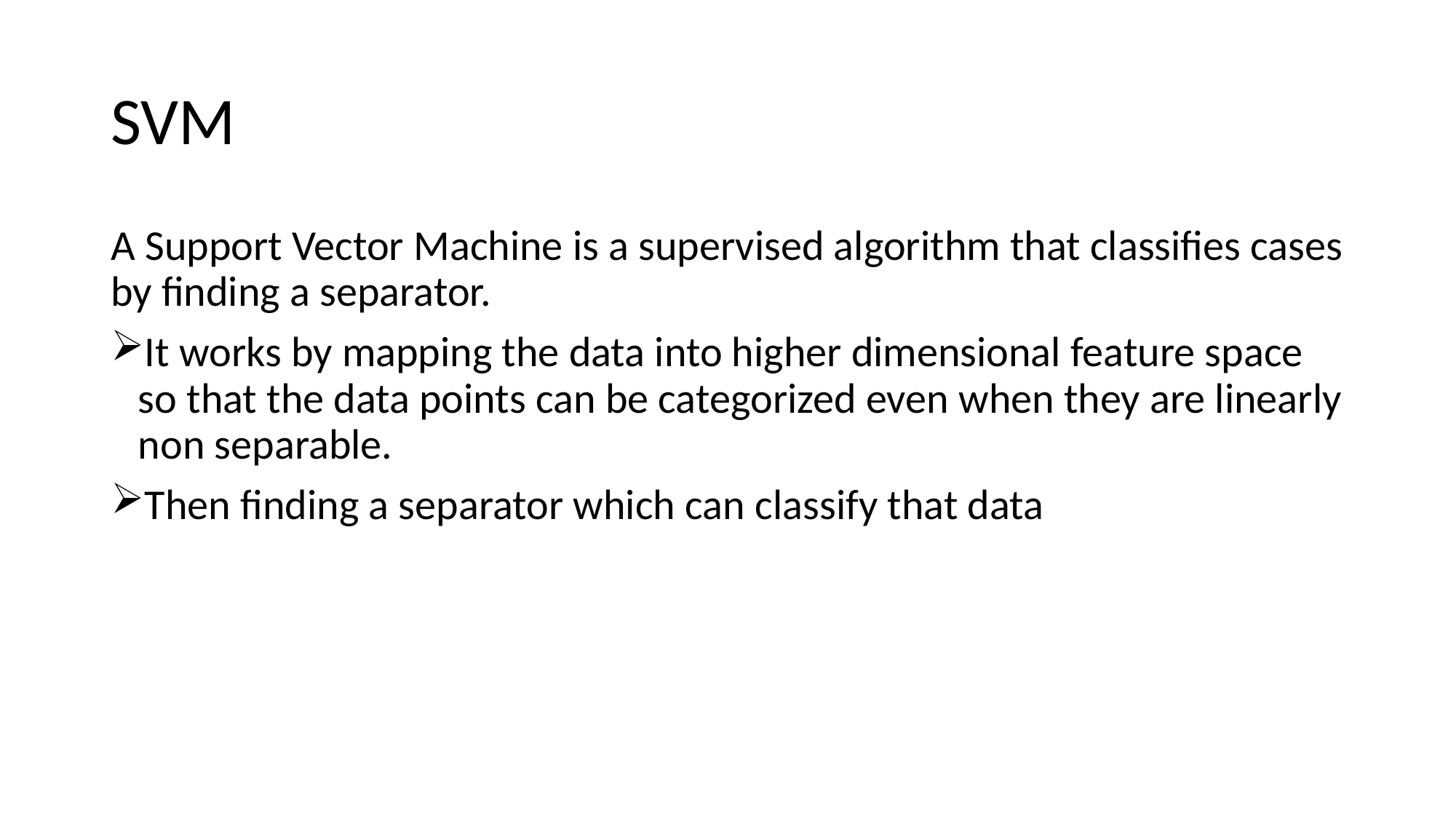

# SVM
A Support Vector Machine is a supervised algorithm that classifies cases by finding a separator.
It works by mapping the data into higher dimensional feature space so that the data points can be categorized even when they are linearly non separable.
Then finding a separator which can classify that data